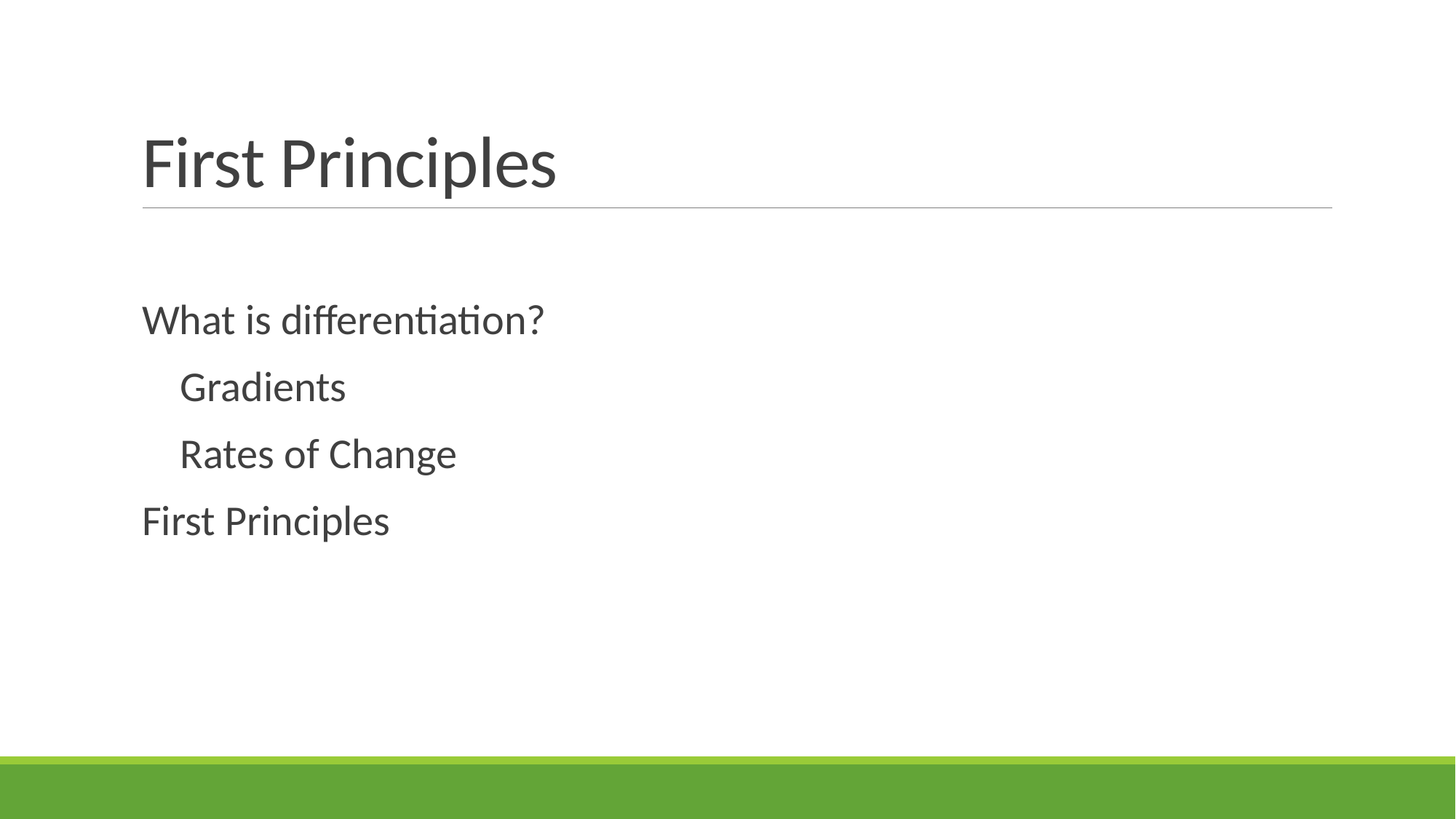

# First Principles

What is differentiation?
    Gradients
    Rates of Change
First Principles